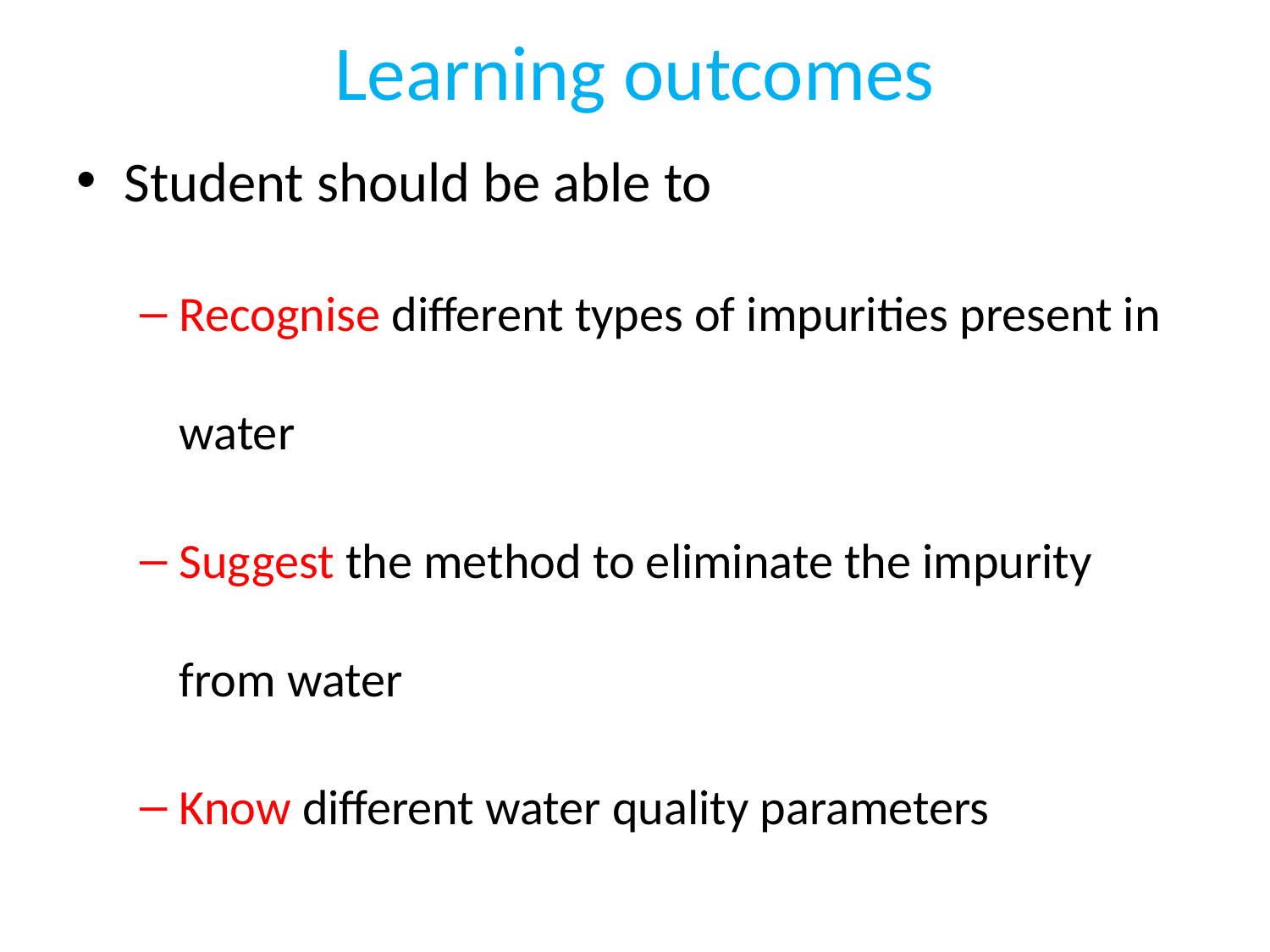

# Learning outcomes
Student should be able to
Recognise different types of impurities present in water
Suggest the method to eliminate the impurity from water
Know different water quality parameters